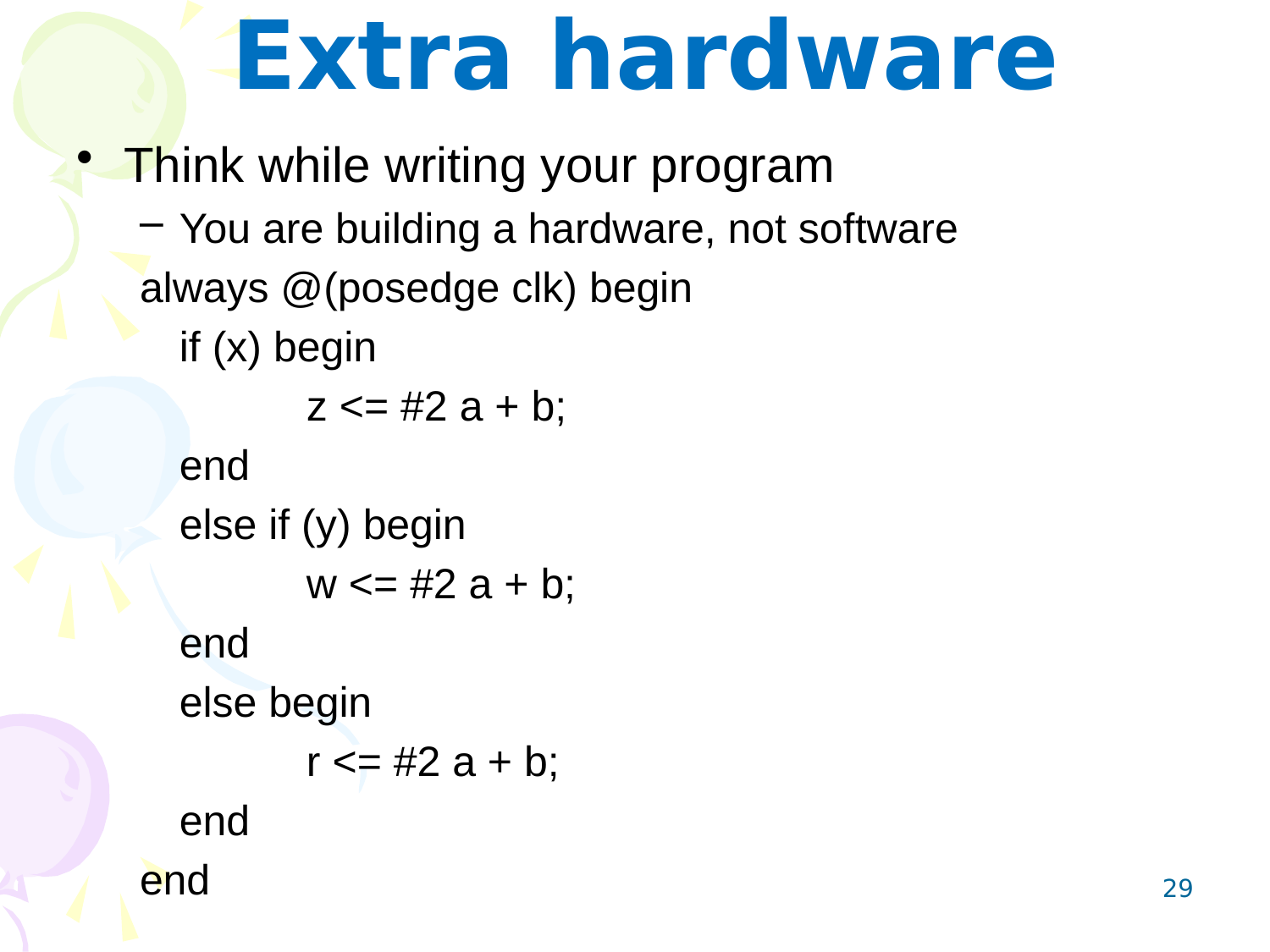

# Extra hardware
Think while writing your program
You are building a hardware, not software
always @(posedge clk) begin
	if (x) begin
		z <= #2 a + b;
	end
	else if (y) begin
		w <= #2 a + b;
	end
	else begin
		r <= #2 a + b;
	end
end
29